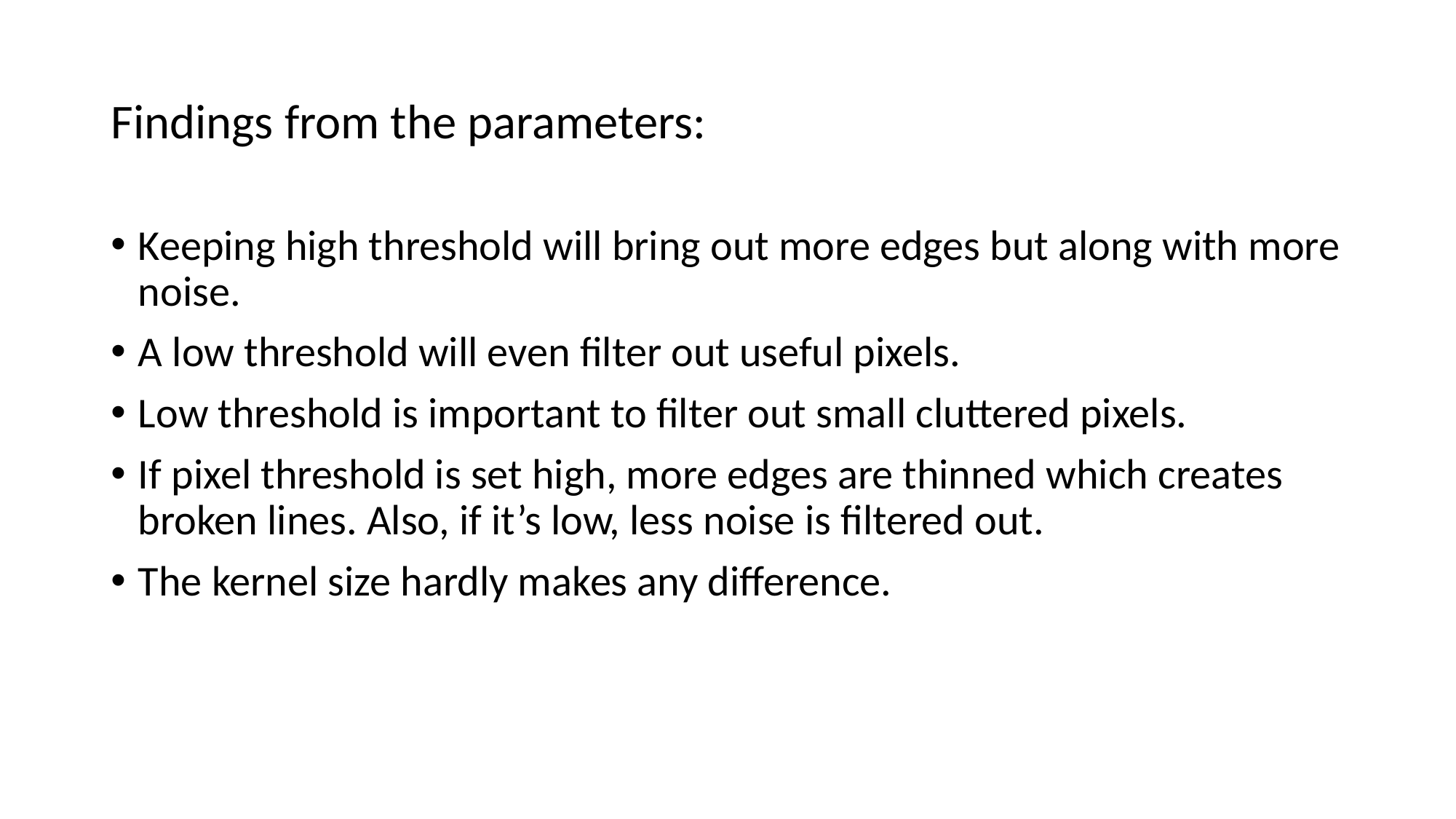

# Findings from the parameters:
Keeping high threshold will bring out more edges but along with more noise.
A low threshold will even filter out useful pixels.
Low threshold is important to filter out small cluttered pixels.
If pixel threshold is set high, more edges are thinned which creates broken lines. Also, if it’s low, less noise is filtered out.
The kernel size hardly makes any difference.